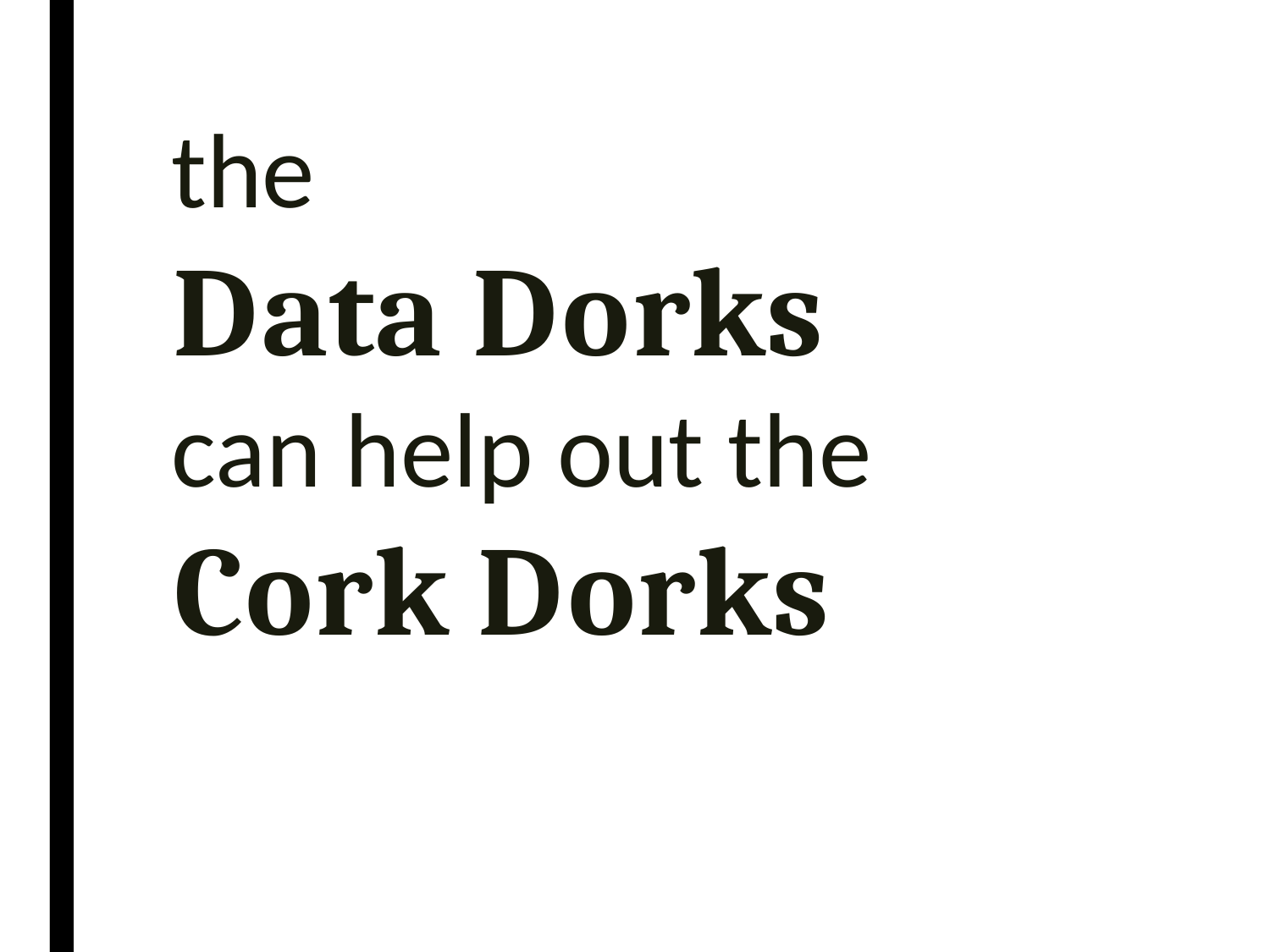

# the Data Dorks can help out the Cork Dorks